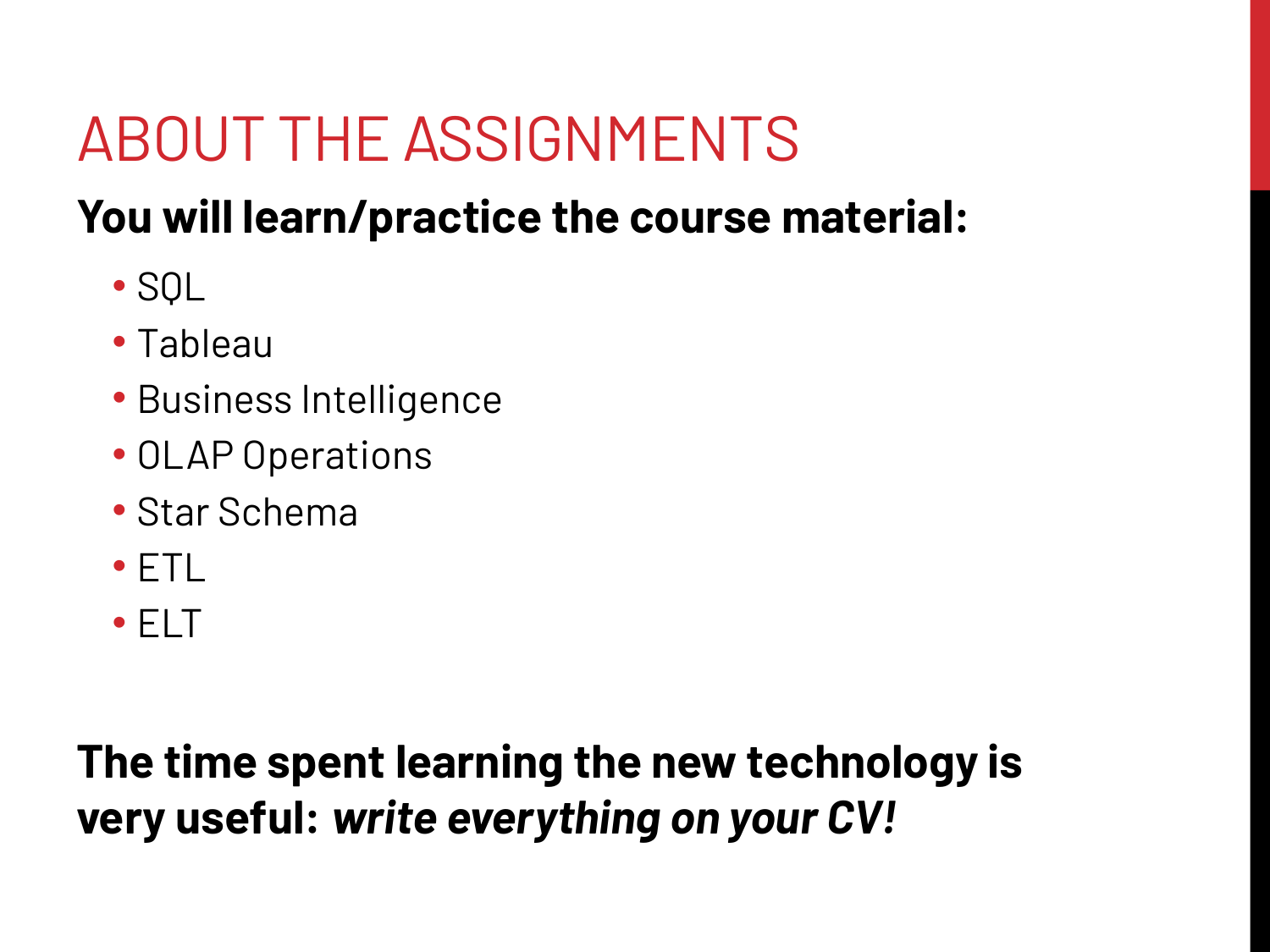

# About the Assignments
You will learn/practice the course material:
SQL
Tableau
Business Intelligence
OLAP Operations
Star Schema
ETL
ELT

The time spent learning the new technology is very useful: write everything on your CV!